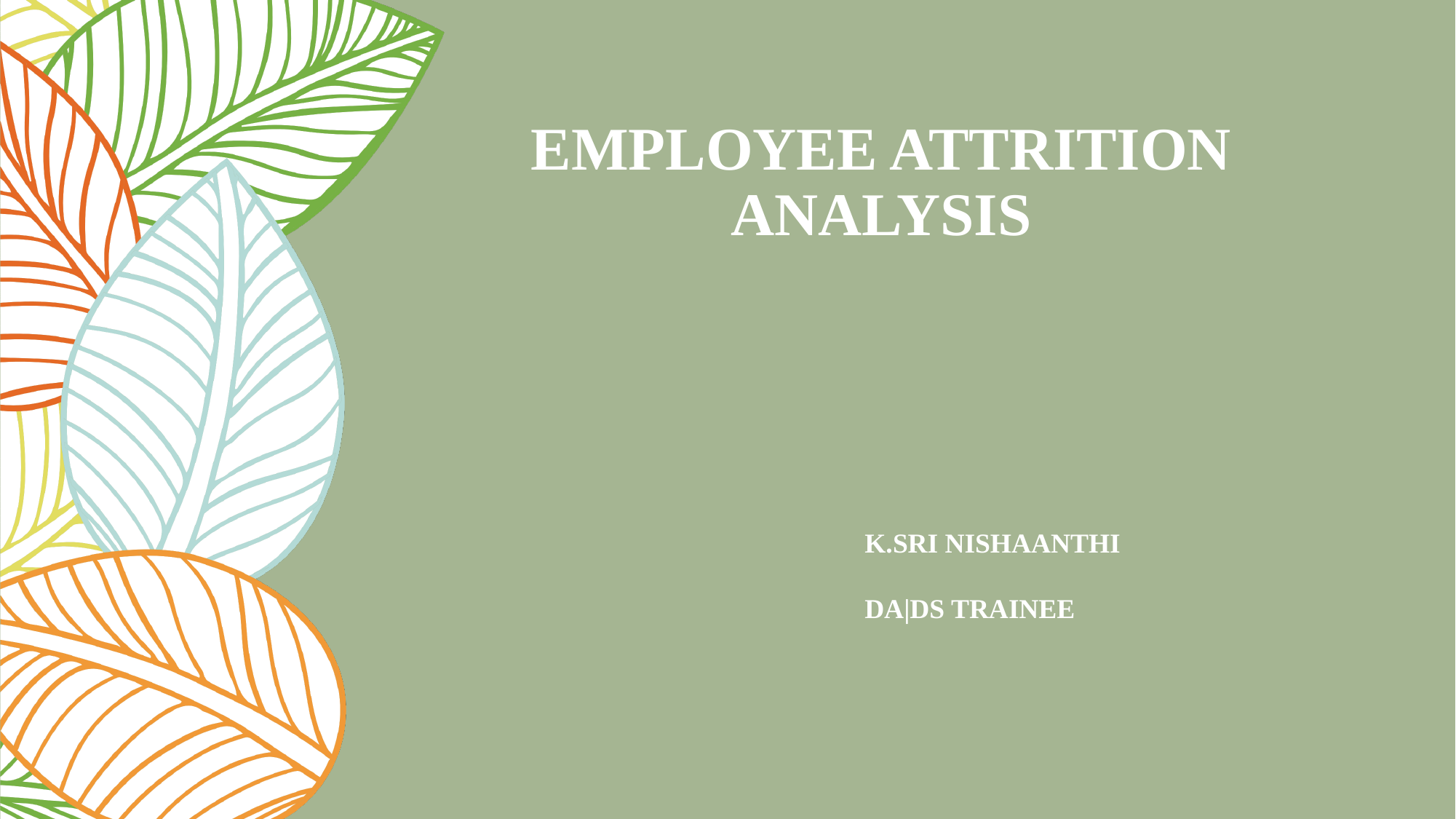

# EMPLOYEE ATTRITION ANALYSIS
K.SRI NISHAANTHI
DA|DS TRAINEE